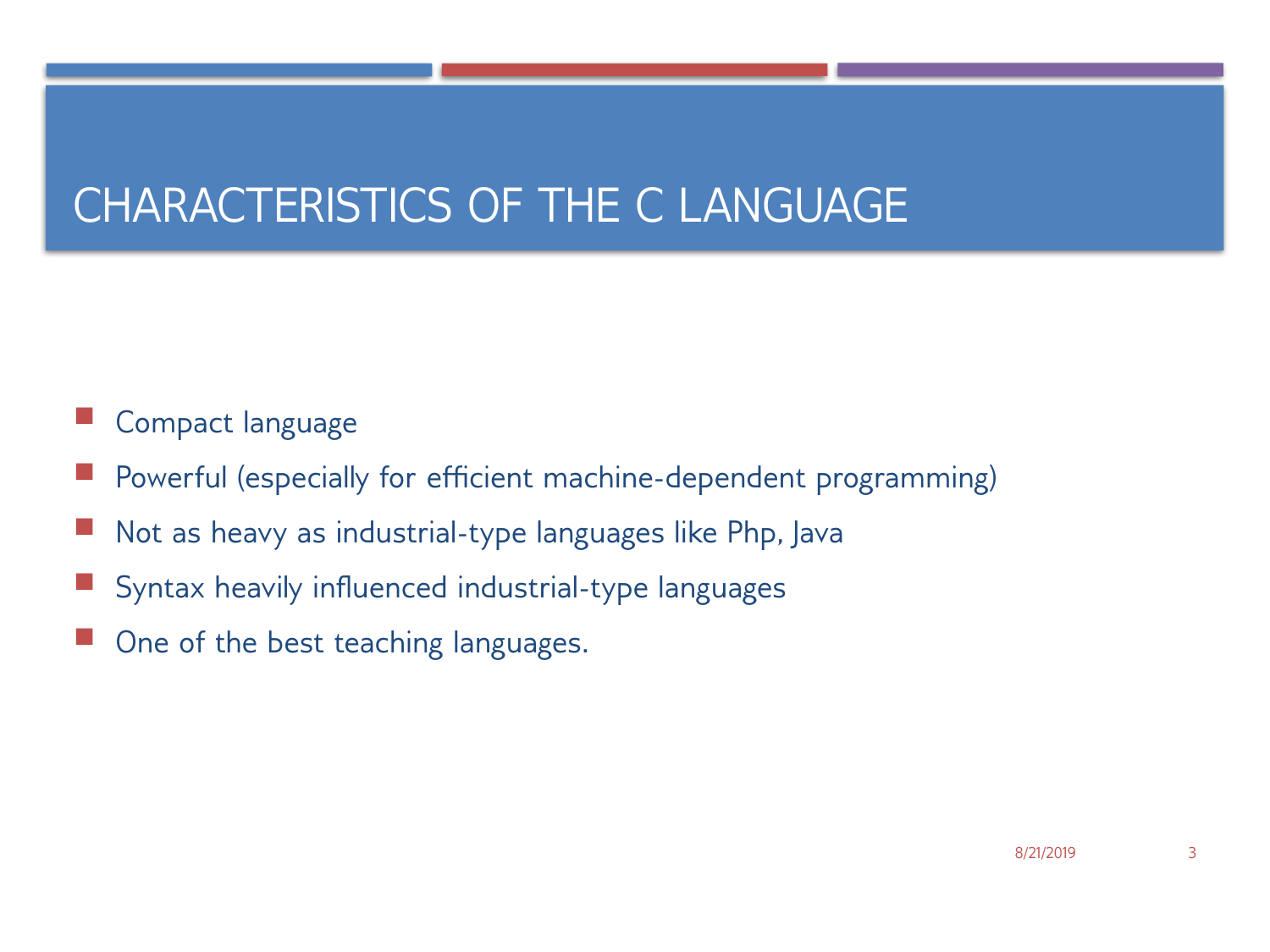

# Characteristics of the C Language
Compact language
Powerful (especially for efficient machine-dependent programming)
Not as heavy as industrial-type languages like Php, Java
Syntax heavily influenced industrial-type languages
One of the best teaching languages.

8/21/2019
3